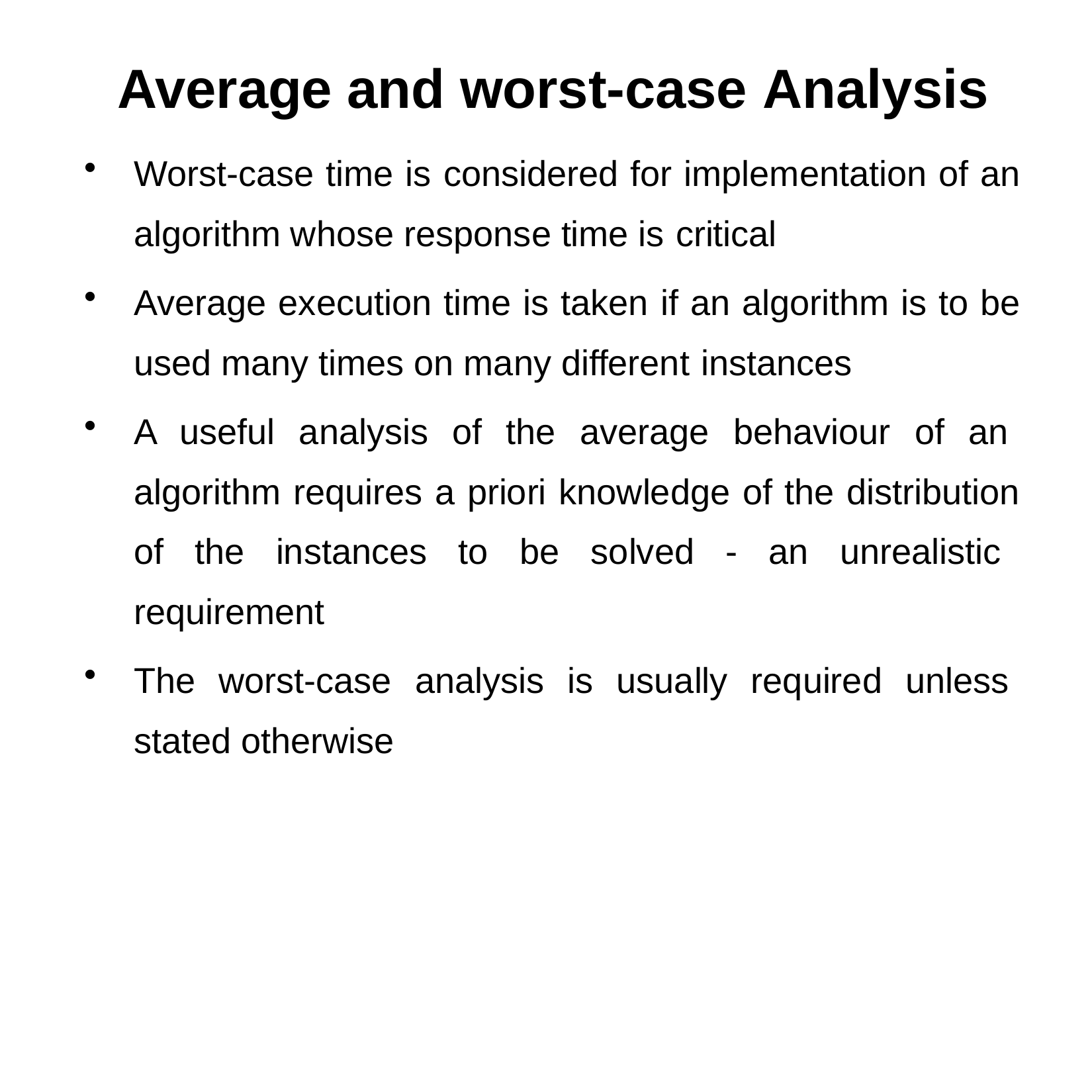

# Average and worst-case Analysis
Worst-case time is considered for implementation of an  algorithm whose response time is critical
Average execution time is taken if an algorithm is to be  used many times on many different instances
A useful analysis of the average behaviour of an  algorithm requires a priori knowledge of the distribution  of the instances to be solved - an unrealistic  requirement
The worst-case analysis is usually required unless  stated otherwise